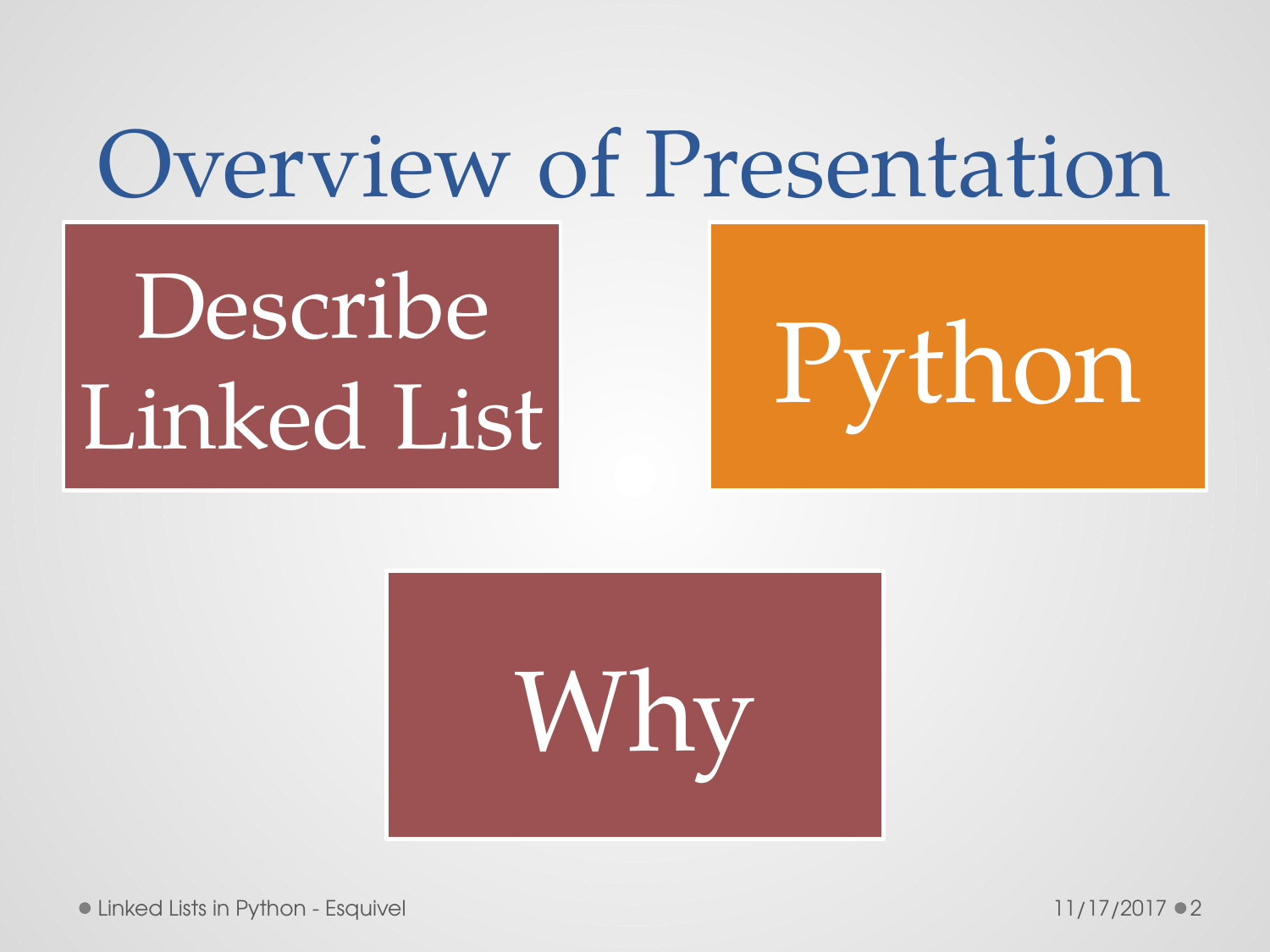

# Overview of Presentation
Python
Why
Linked Lists in Python - Esquivel
11/17/2017
2